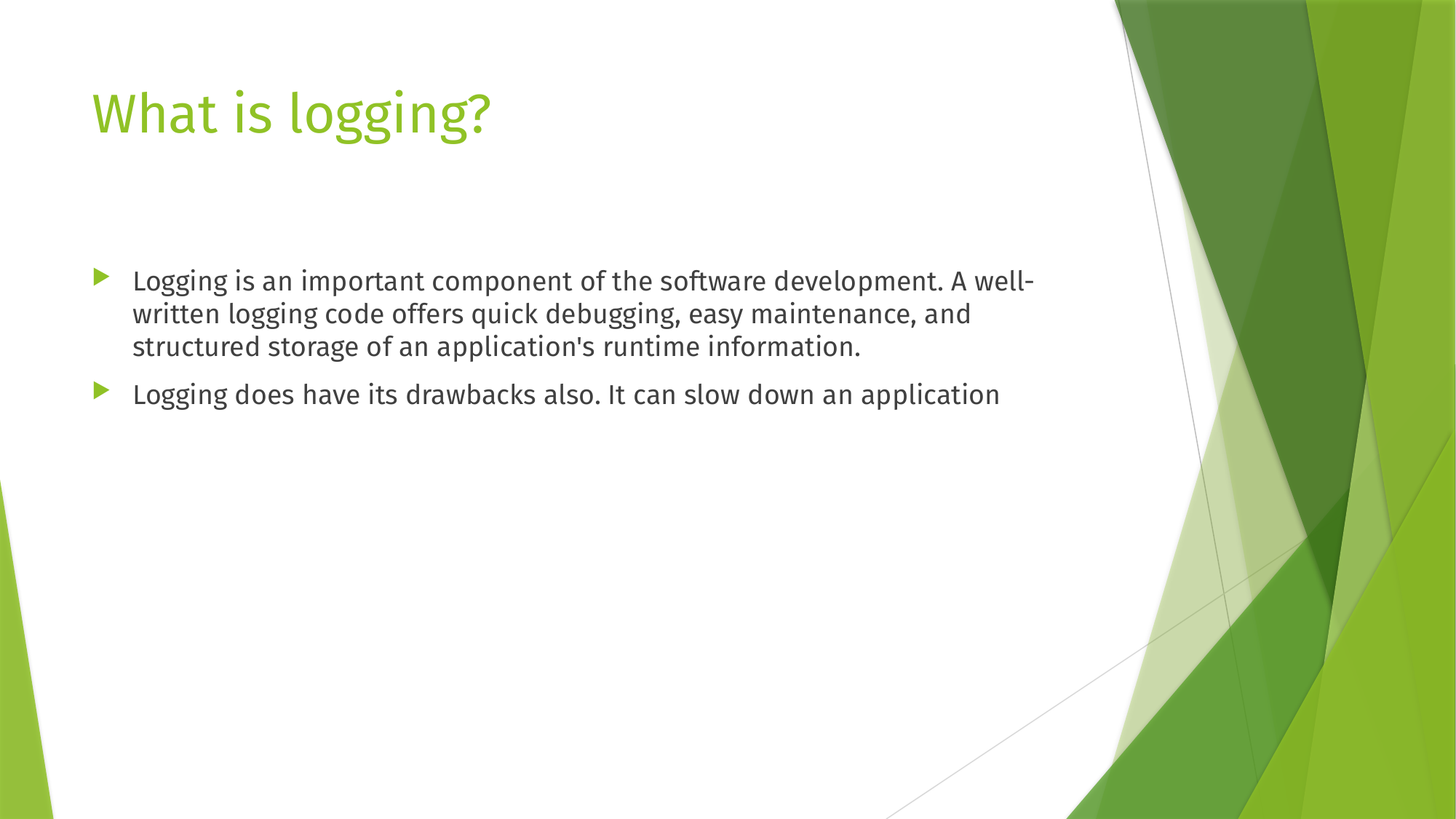

# What is logging?
Logging is an important component of the software development. A well-written logging code offers quick debugging, easy maintenance, and structured storage of an application's runtime information.
Logging does have its drawbacks also. It can slow down an application